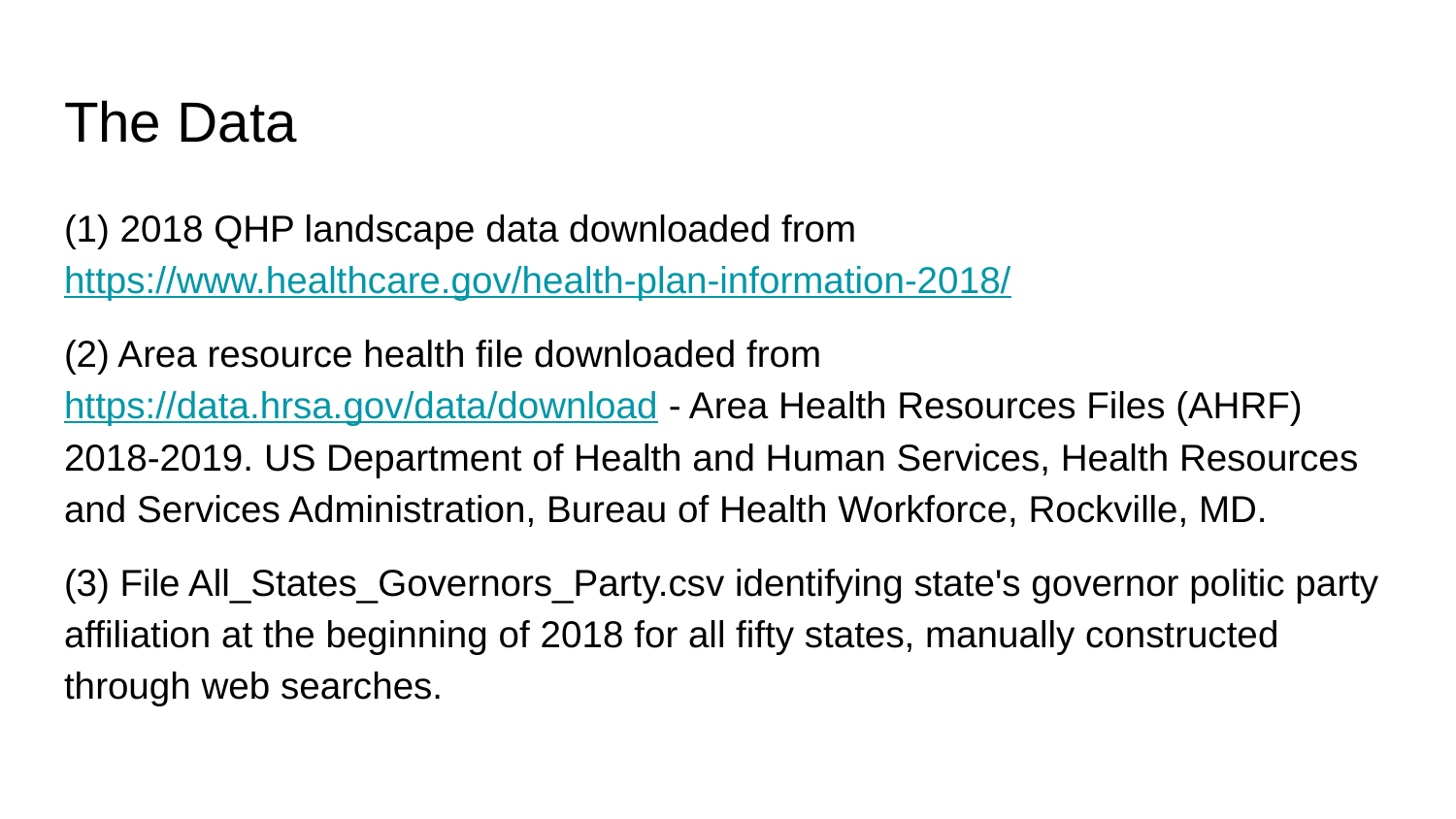

# The Data
(1) 2018 QHP landscape data downloaded from https://www.healthcare.gov/health-plan-information-2018/
(2) Area resource health file downloaded from https://data.hrsa.gov/data/download - Area Health Resources Files (AHRF) 2018-2019. US Department of Health and Human Services, Health Resources and Services Administration, Bureau of Health Workforce, Rockville, MD.
(3) File All_States_Governors_Party.csv identifying state's governor politic party affiliation at the beginning of 2018 for all fifty states, manually constructed through web searches.